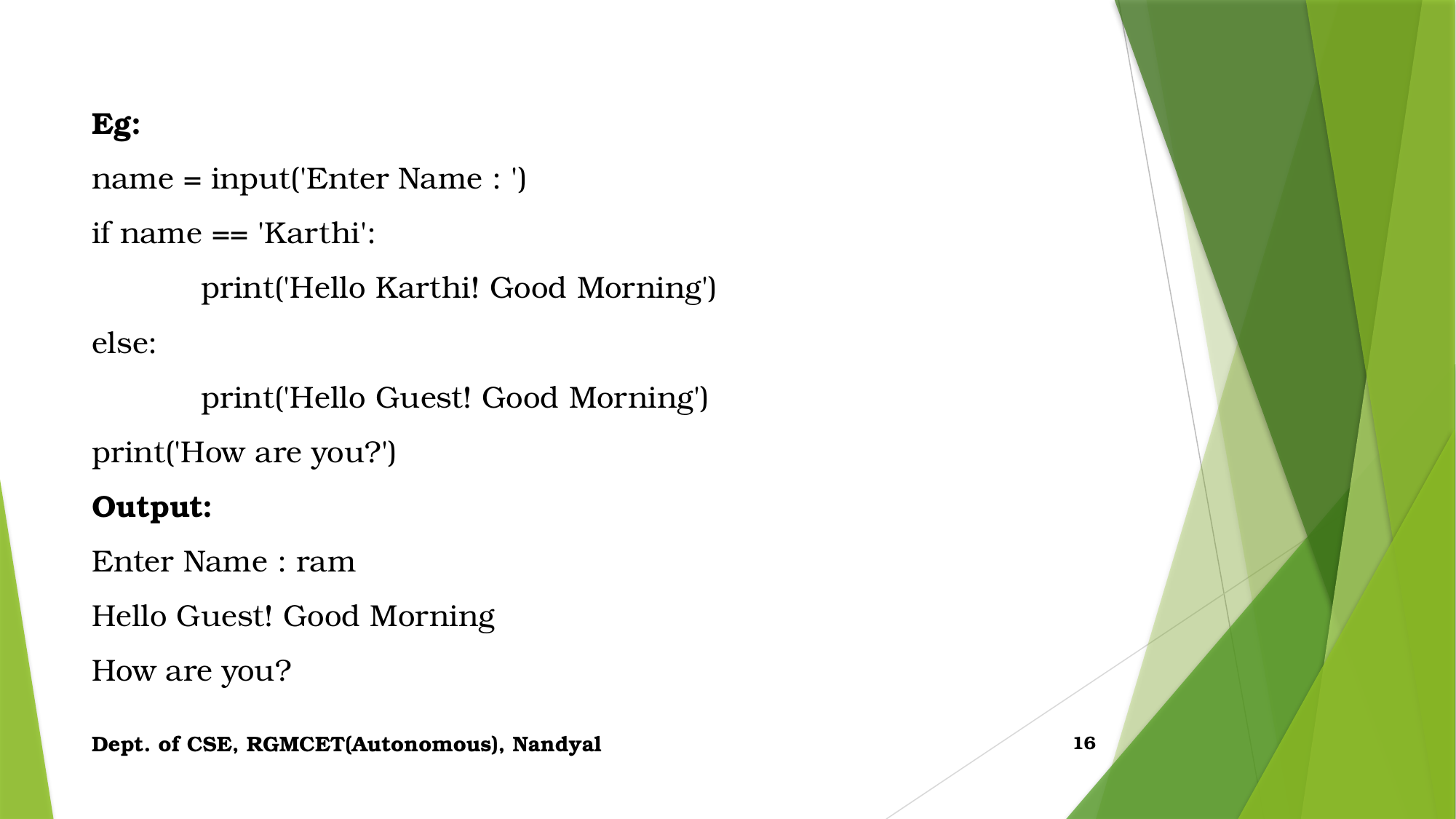

Eg:
name = input('Enter Name : ')
if name == 'Karthi':
	print('Hello Karthi! Good Morning')
else:
	print('Hello Guest! Good Morning')
print('How are you?')
Output:
Enter Name : ram
Hello Guest! Good Morning
How are you?
Dept. of CSE, RGMCET(Autonomous), Nandyal
16